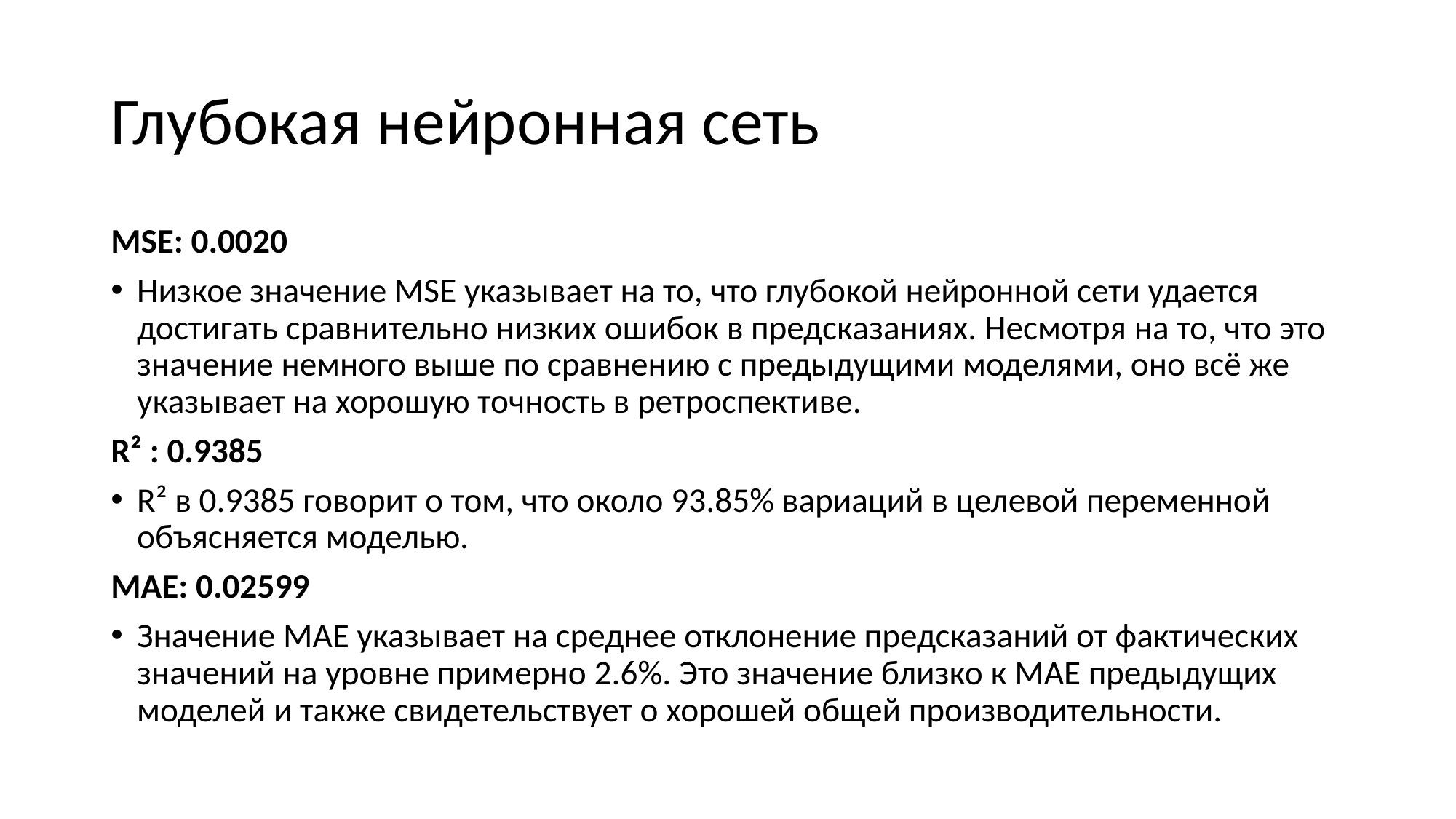

# Глубокая нейронная сеть
MSE: 0.0020
Низкое значение MSE указывает на то, что глубокой нейронной сети удается достигать сравнительно низких ошибок в предсказаниях. Несмотря на то, что это значение немного выше по сравнению с предыдущими моделями, оно всё же указывает на хорошую точность в ретроспективе.
R² : 0.9385
R² в 0.9385 говорит о том, что около 93.85% вариаций в целевой переменной объясняется моделью.
MAE: 0.02599
Значение MAE указывает на среднее отклонение предсказаний от фактических значений на уровне примерно 2.6%. Это значение близко к MAE предыдущих моделей и также свидетельствует о хорошей общей производительности.